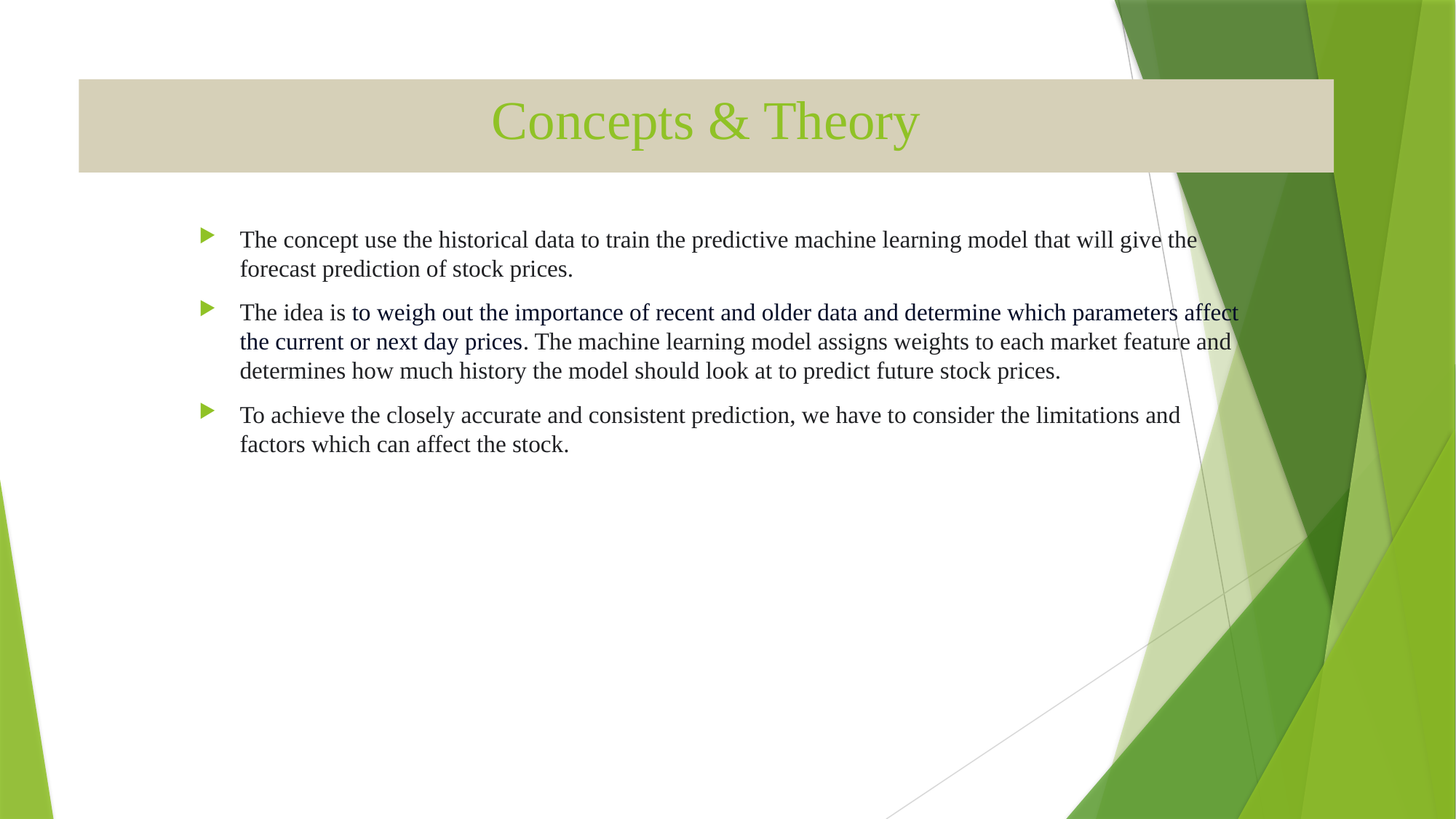

# Concepts & Theory
The concept use the historical data to train the predictive machine learning model that will give the forecast prediction of stock prices.
The idea is to weigh out the importance of recent and older data and determine which parameters affect the current or next day prices. The machine learning model assigns weights to each market feature and determines how much history the model should look at to predict future stock prices.
To achieve the closely accurate and consistent prediction, we have to consider the limitations and factors which can affect the stock.